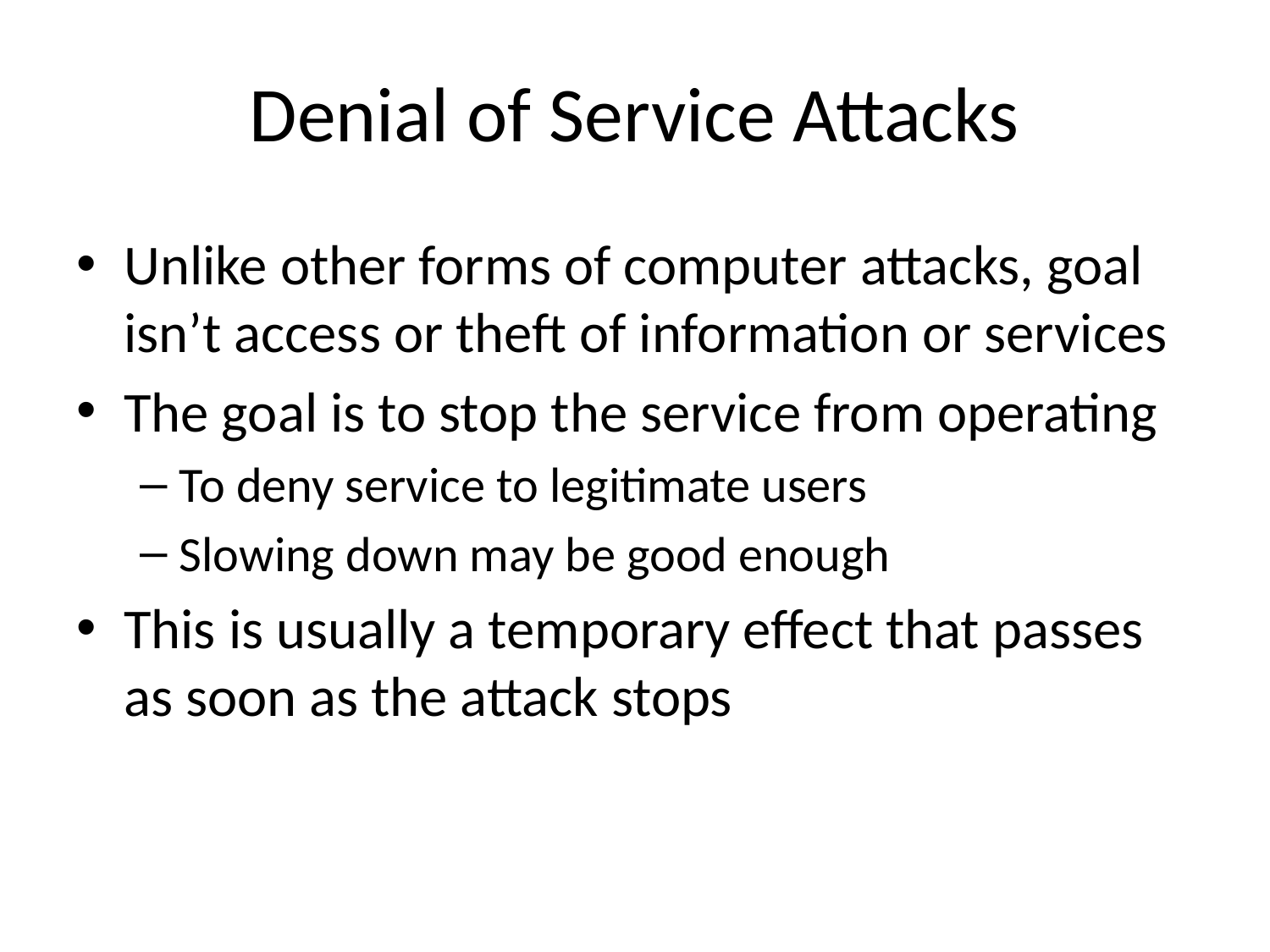

# Denial of Service Attacks
Unlike other forms of computer attacks, goal isn’t access or theft of information or services
The goal is to stop the service from operating
To deny service to legitimate users
Slowing down may be good enough
This is usually a temporary effect that passes as soon as the attack stops